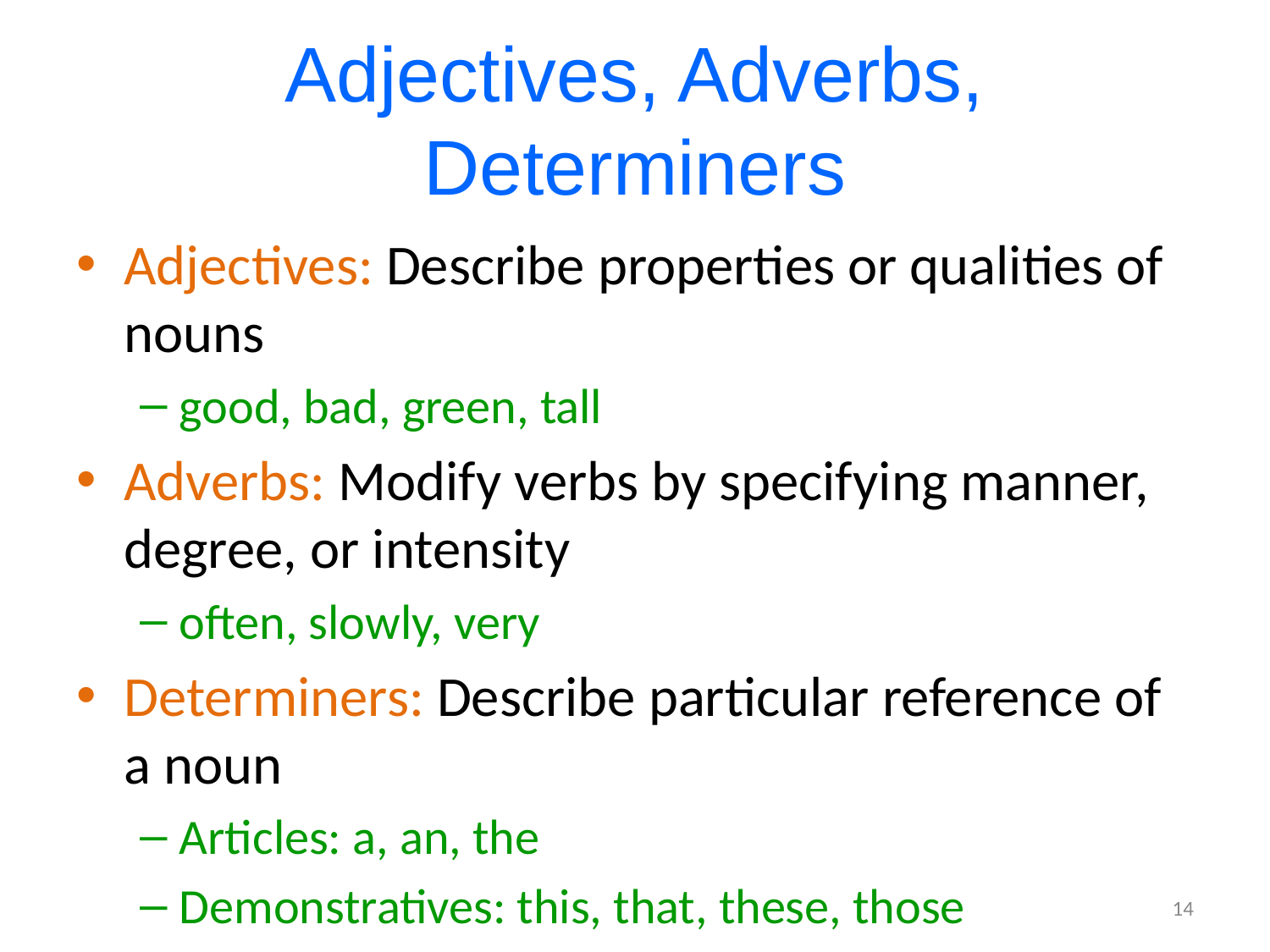

# Adjectives, Adverbs, Determiners
Adjectives: Describe properties or qualities of nouns
good, bad, green, tall
Adverbs: Modify verbs by specifying manner, degree, or intensity
often, slowly, very
Determiners: Describe particular reference of a noun
Articles: a, an, the
Demonstratives: this, that, these, those

14